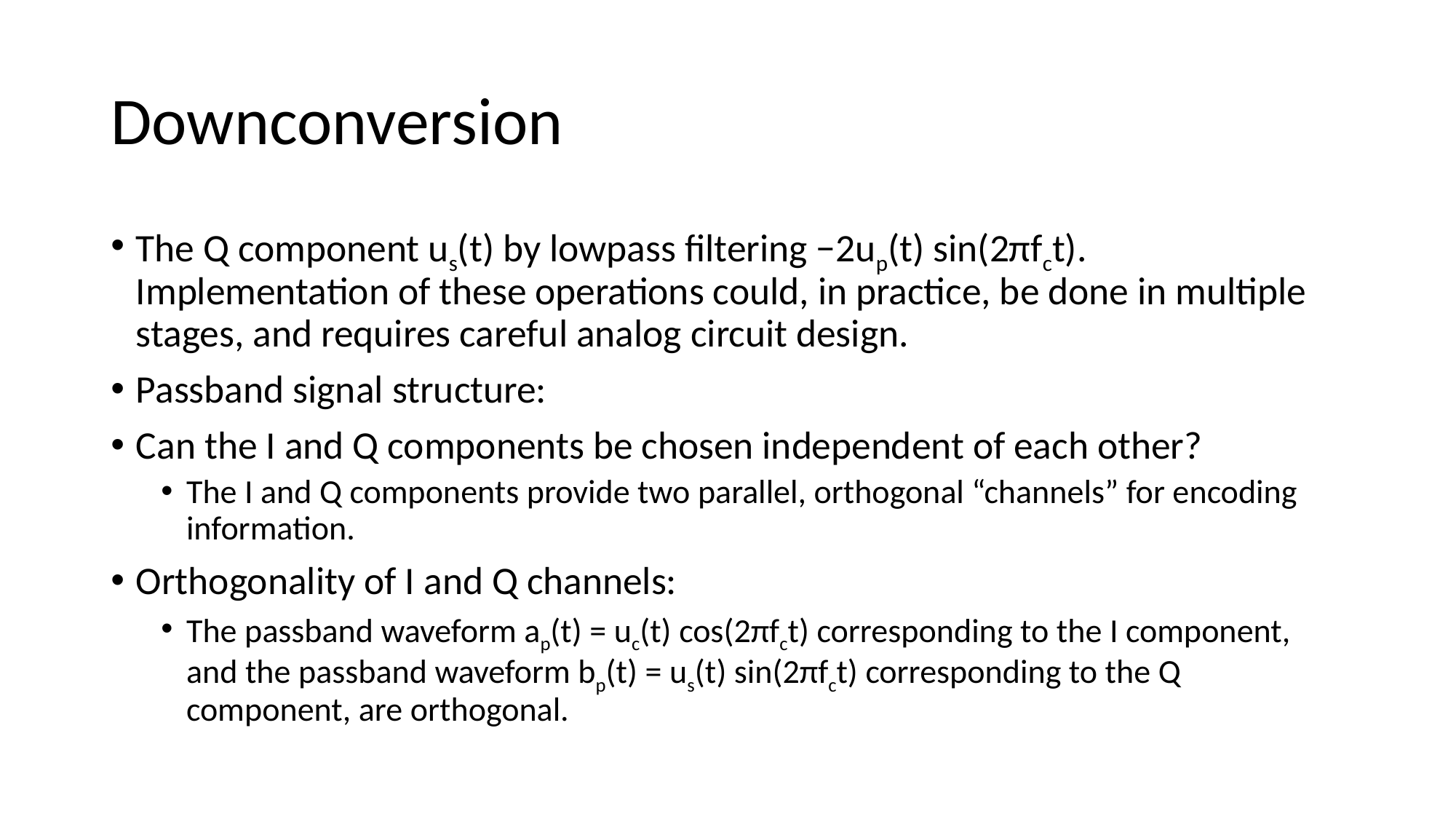

# Downconversion
The Q component us(t) by lowpass filtering −2up(t) sin(2πfct). Implementation of these operations could, in practice, be done in multiple stages, and requires careful analog circuit design.
Passband signal structure:
Can the I and Q components be chosen independent of each other?
The I and Q components provide two parallel, orthogonal “channels” for encoding information.
Orthogonality of I and Q channels:
The passband waveform ap(t) = uc(t) cos(2πfct) corresponding to the I component, and the passband waveform bp(t) = us(t) sin(2πfct) corresponding to the Q component, are orthogonal.